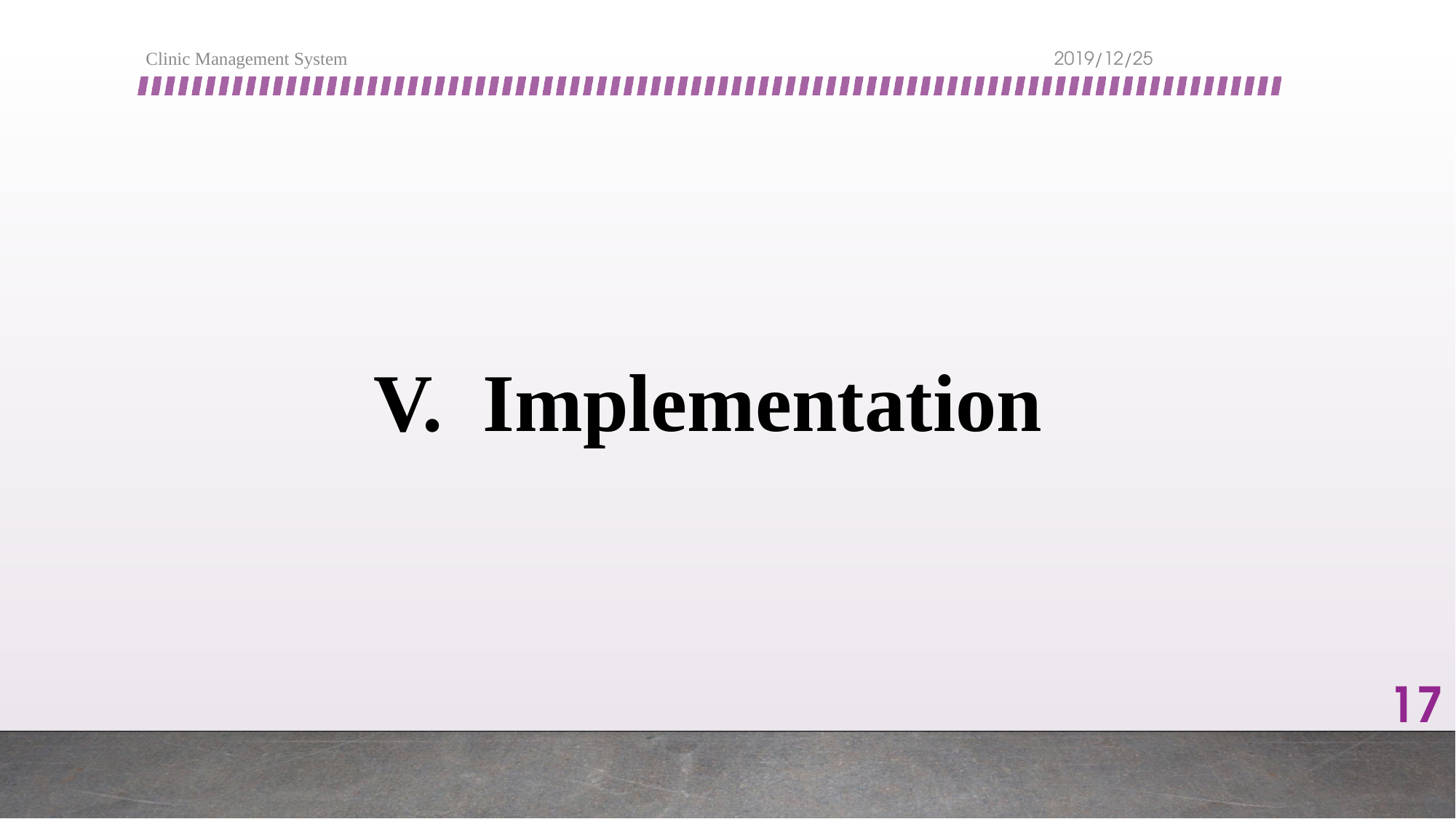

Clinic Management System
2019/12/25
# V.	Implementation

17